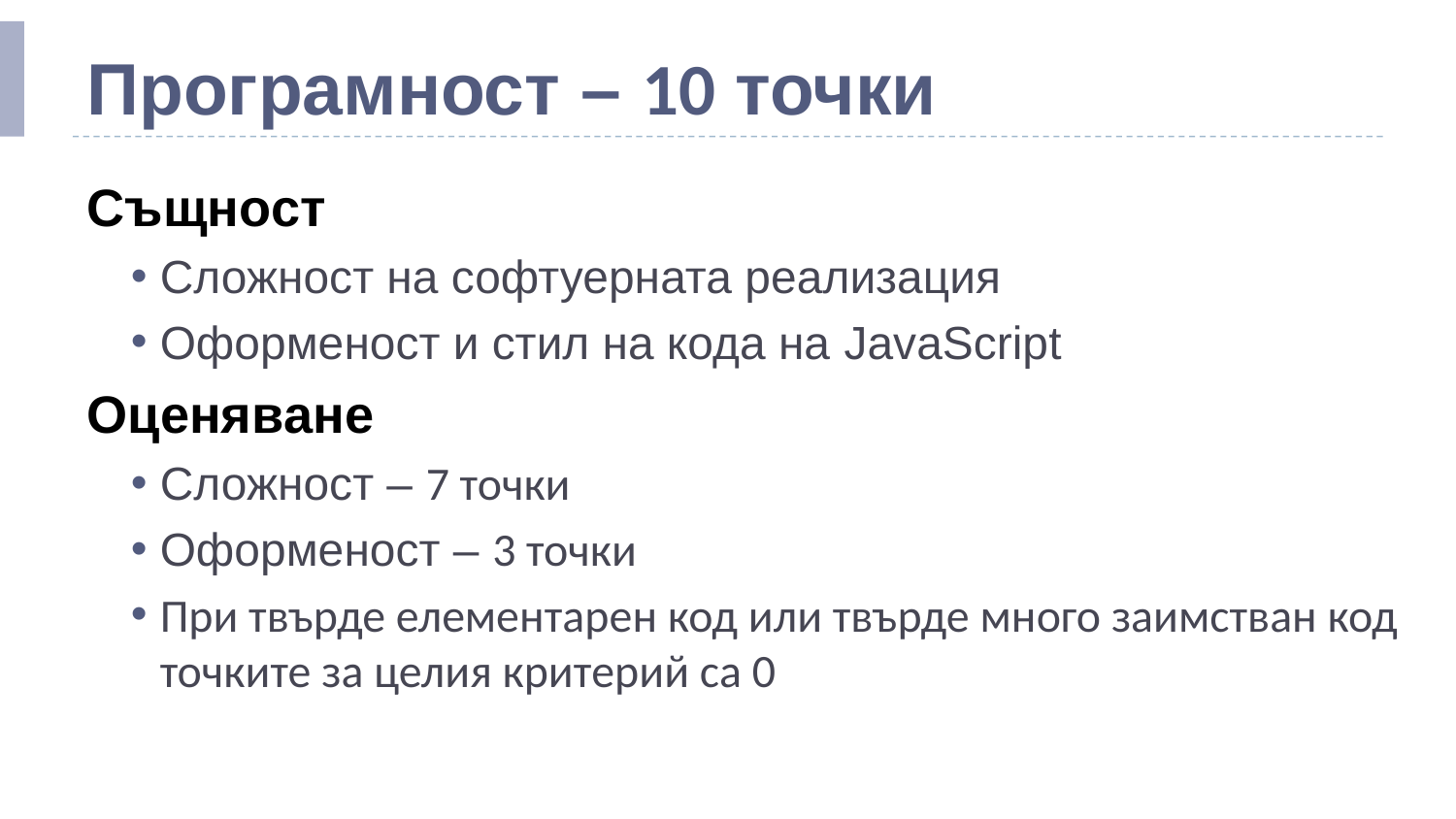

# Програмност – 10 точки
Същност
Сложност на софтуерната реализация
Оформеност и стил на кода на JavaScript
Оценяване
Сложност – 7 точки
Оформеност – 3 точки
При твърде елементарен код или твърде много заимстван код точките за целия критерий са 0